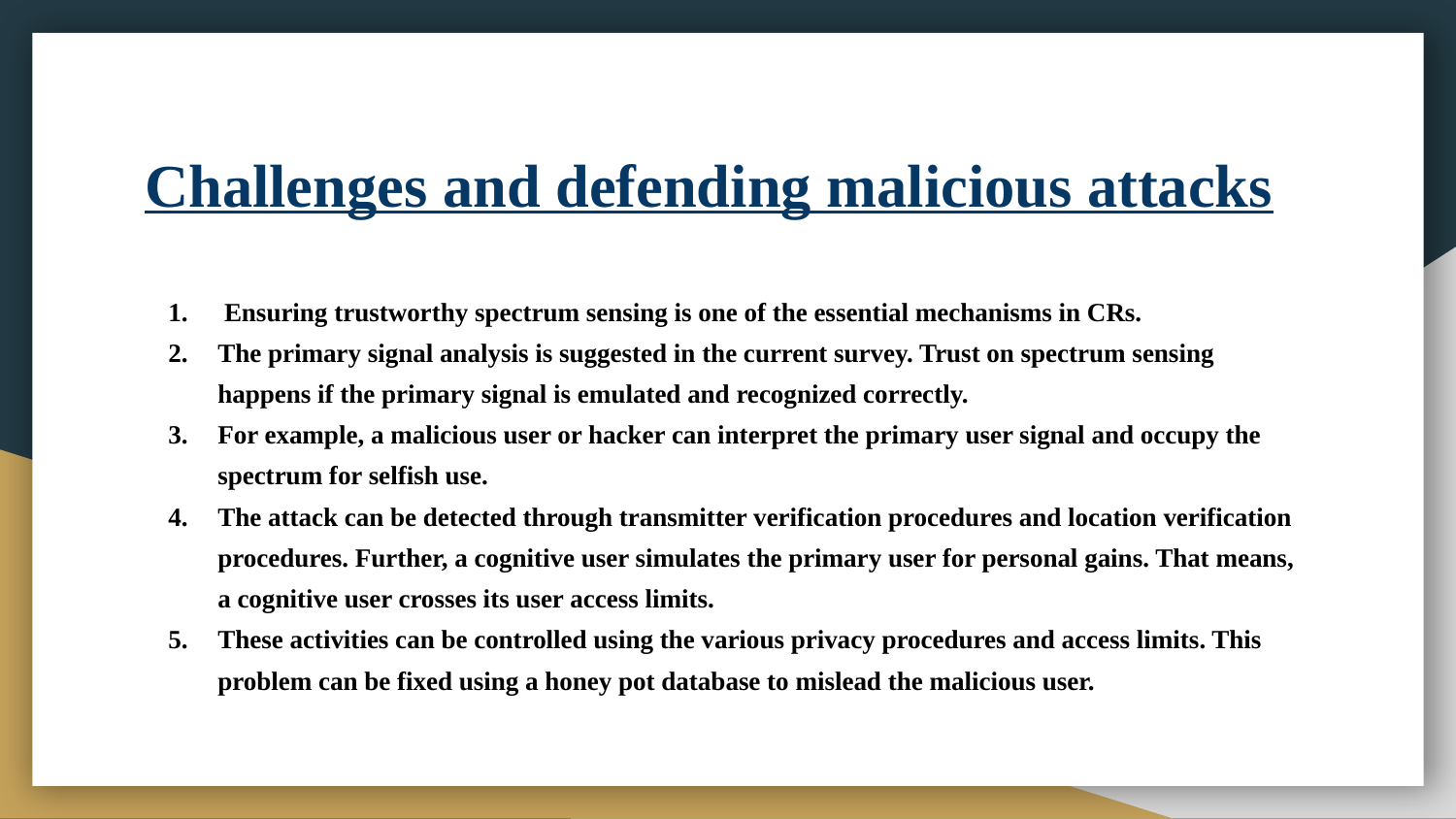

# Challenges and defending malicious attacks

 Ensuring trustworthy spectrum sensing is one of the essential mechanisms in CRs.
The primary signal analysis is suggested in the current survey. Trust on spectrum sensing happens if the primary signal is emulated and recognized correctly.
For example, a malicious user or hacker can interpret the primary user signal and occupy the spectrum for selfish use.
The attack can be detected through transmitter verification procedures and location verification procedures. Further, a cognitive user simulates the primary user for personal gains. That means, a cognitive user crosses its user access limits.
These activities can be controlled using the various privacy procedures and access limits. This problem can be fixed using a honey pot database to mislead the malicious user.